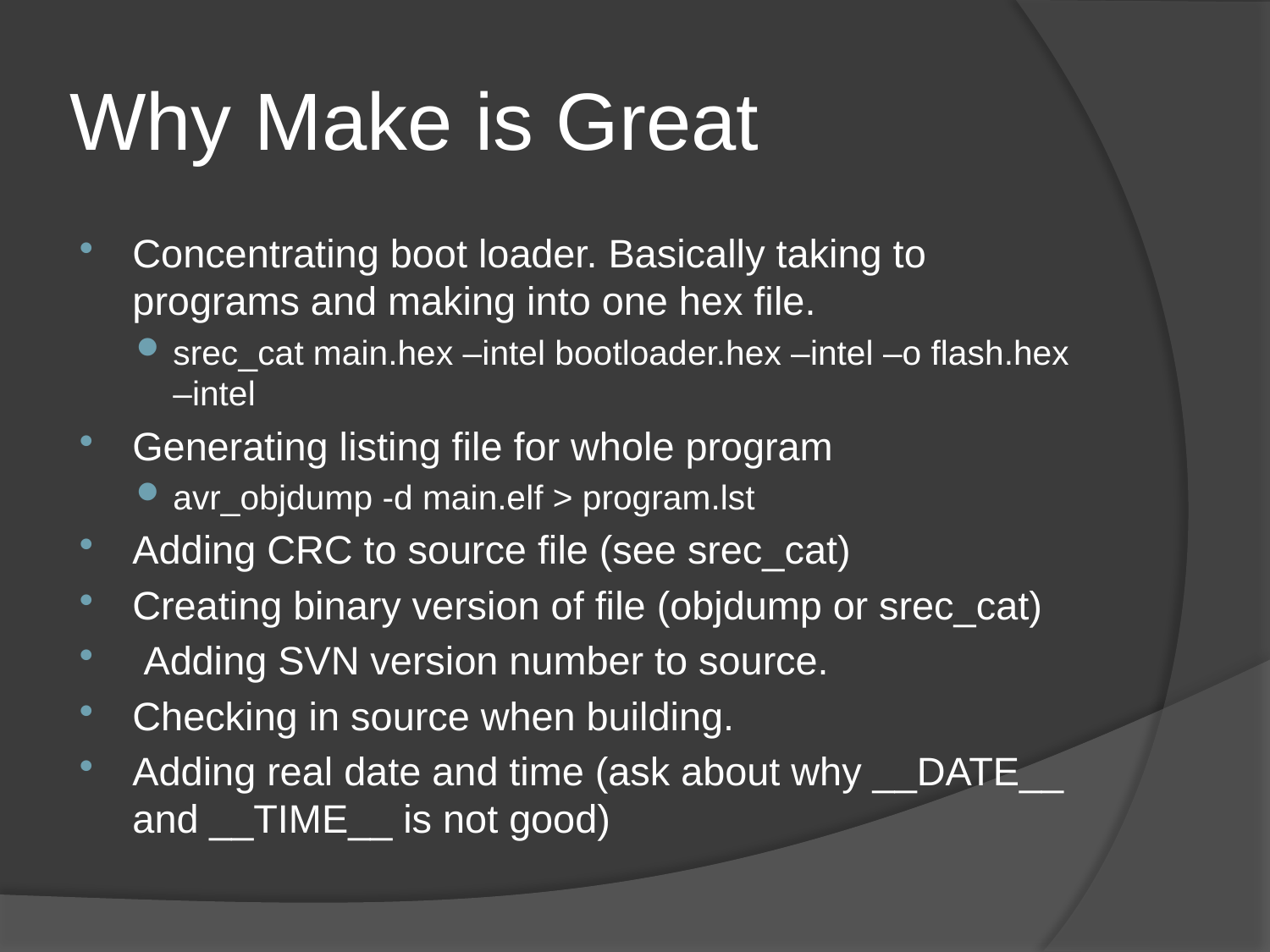

# Why Make is Great
Concentrating boot loader. Basically taking to programs and making into one hex file.
srec_cat main.hex –intel bootloader.hex –intel –o flash.hex –intel
Generating listing file for whole program
avr_objdump -d main.elf > program.lst
Adding CRC to source file (see srec_cat)
Creating binary version of file (objdump or srec_cat)
 Adding SVN version number to source.
Checking in source when building.
Adding real date and time (ask about why __DATE__ and __TIME__ is not good)